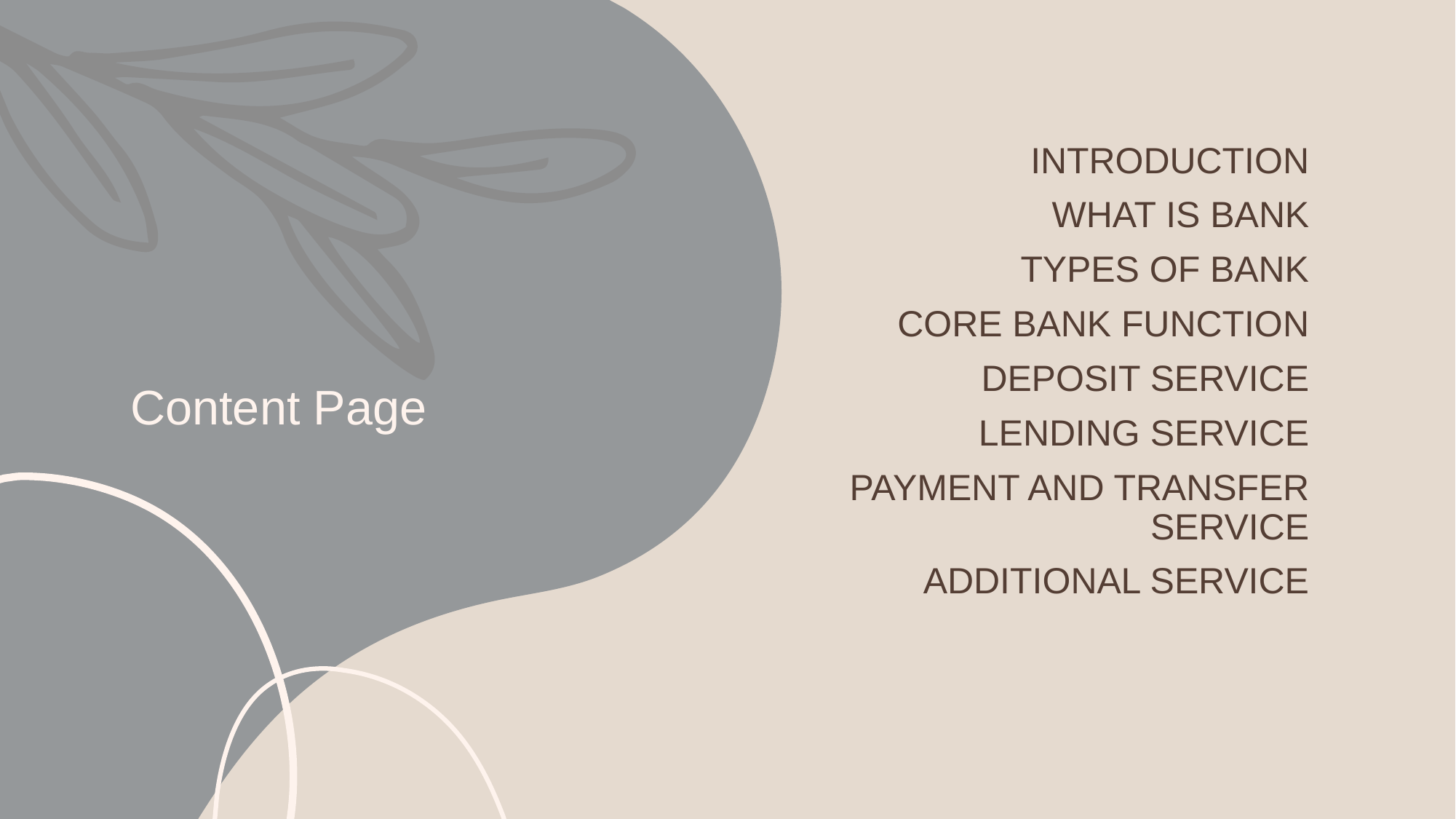

# Content Page
Introduction
What is bank
Types of bank
Core bank function
Deposit service
Lending service
Payment and transfer service
Additional service